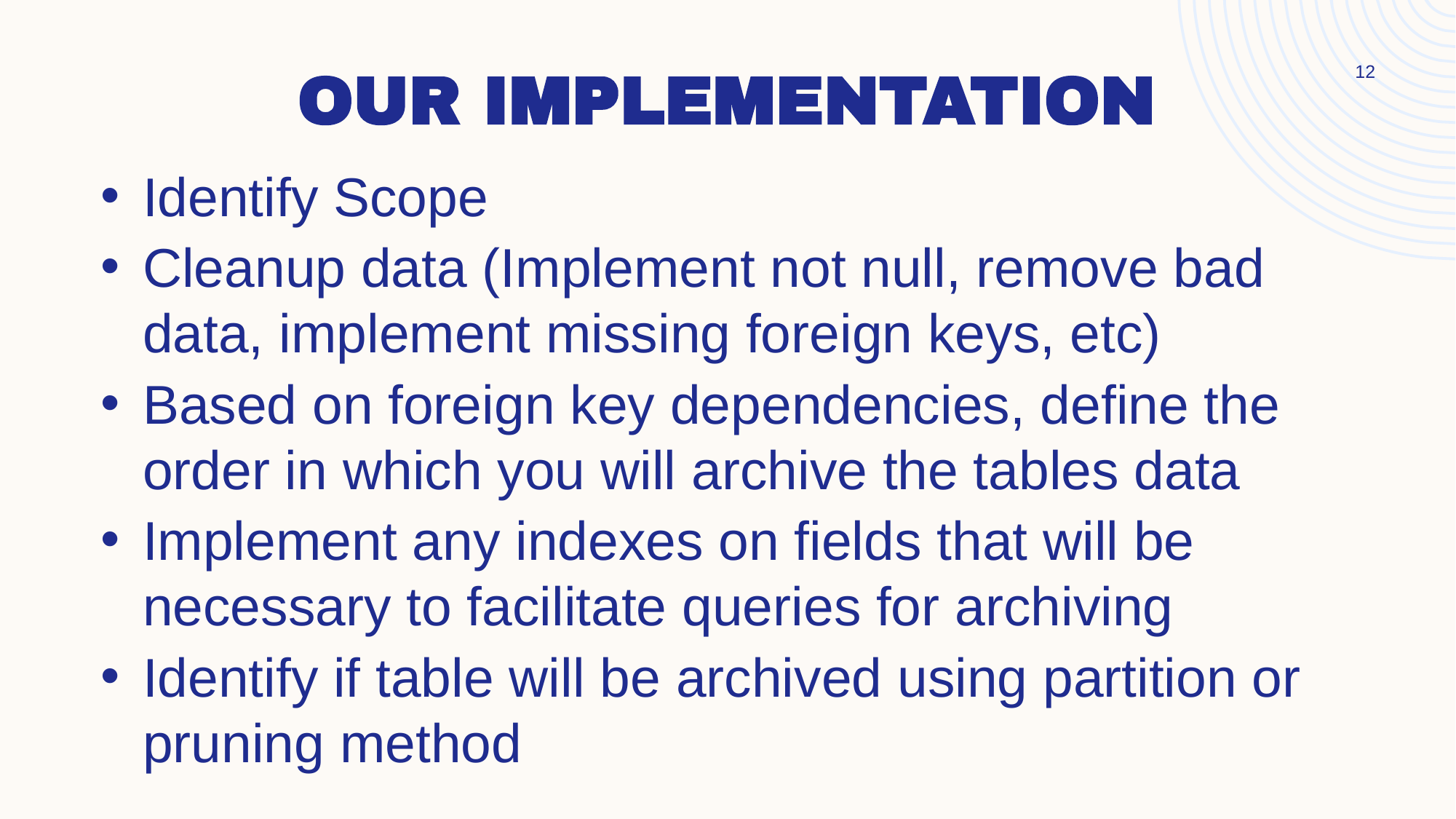

# OUR Implementation
12
Identify Scope
Cleanup data (Implement not null, remove bad data, implement missing foreign keys, etc)
Based on foreign key dependencies, define the order in which you will archive the tables data
Implement any indexes on fields that will be necessary to facilitate queries for archiving
Identify if table will be archived using partition or pruning method